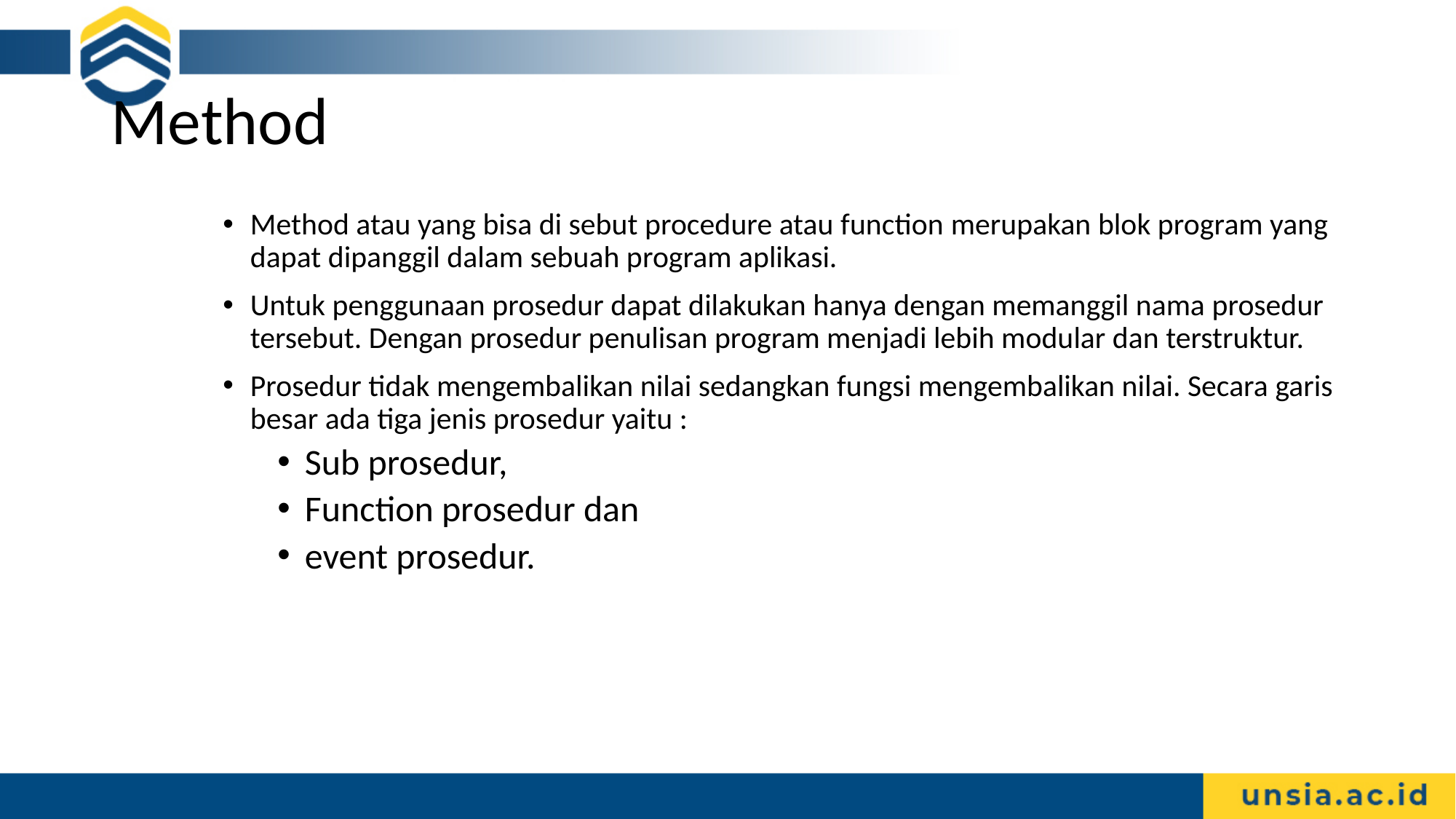

# Method
Method atau yang bisa di sebut procedure atau function merupakan blok program yang dapat dipanggil dalam sebuah program aplikasi.
Untuk penggunaan prosedur dapat dilakukan hanya dengan memanggil nama prosedur tersebut. Dengan prosedur penulisan program menjadi lebih modular dan terstruktur.
Prosedur tidak mengembalikan nilai sedangkan fungsi mengembalikan nilai. Secara garis besar ada tiga jenis prosedur yaitu :
Sub prosedur,
Function prosedur dan
event prosedur.